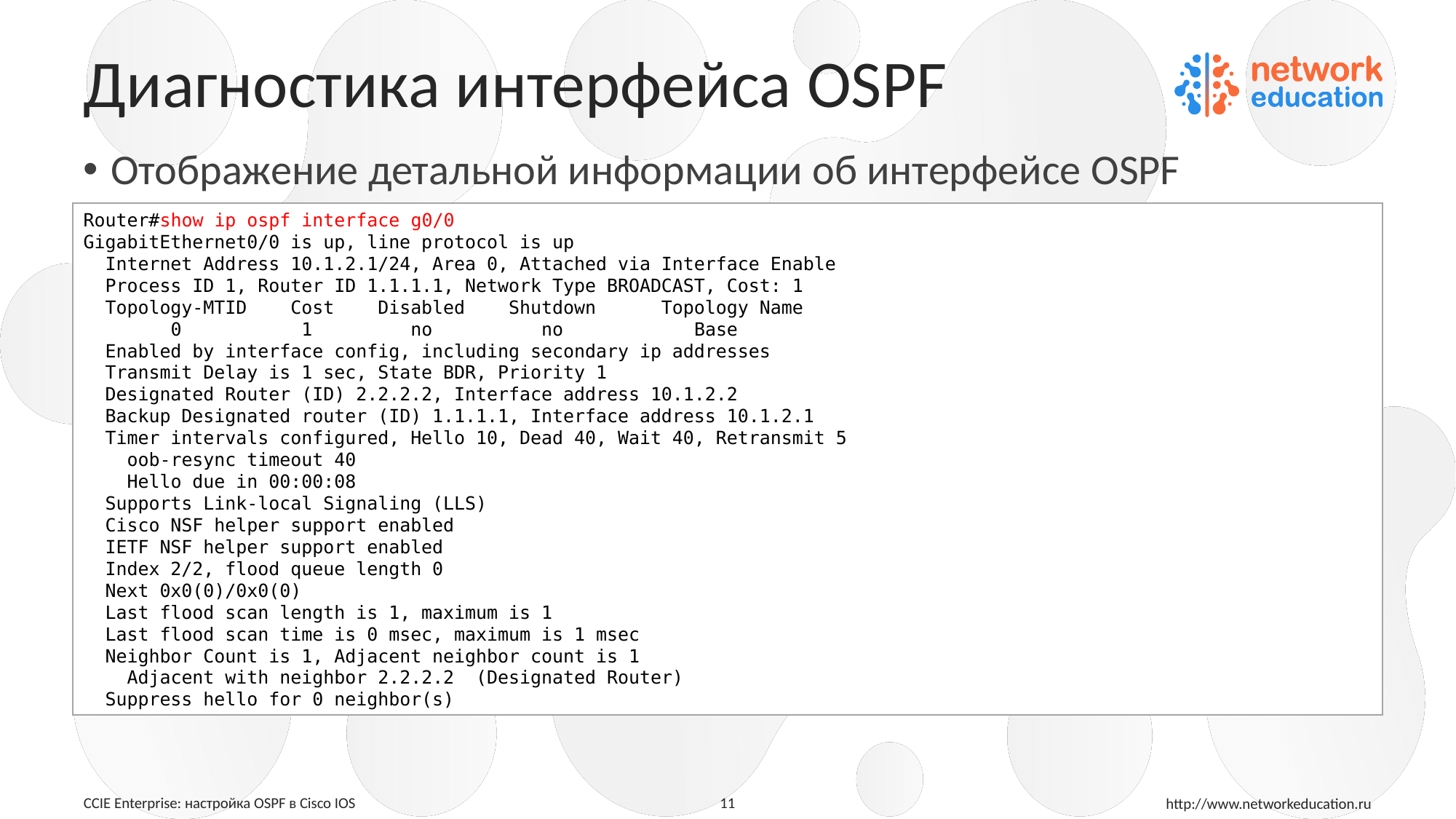

# Диагностика интерфейса OSPF
Отображение детальной информации об интерфейсе OSPF
Router#show ip ospf interface g0/0
GigabitEthernet0/0 is up, line protocol is up
  Internet Address 10.1.2.1/24, Area 0, Attached via Interface Enable
  Process ID 1, Router ID 1.1.1.1, Network Type BROADCAST, Cost: 1
  Topology-MTID    Cost    Disabled    Shutdown      Topology Name
        0           1         no          no            Base
  Enabled by interface config, including secondary ip addresses
  Transmit Delay is 1 sec, State BDR, Priority 1
  Designated Router (ID) 2.2.2.2, Interface address 10.1.2.2
  Backup Designated router (ID) 1.1.1.1, Interface address 10.1.2.1
  Timer intervals configured, Hello 10, Dead 40, Wait 40, Retransmit 5
    oob-resync timeout 40
    Hello due in 00:00:08
  Supports Link-local Signaling (LLS)
  Cisco NSF helper support enabled
  IETF NSF helper support enabled
  Index 2/2, flood queue length 0
  Next 0x0(0)/0x0(0)
  Last flood scan length is 1, maximum is 1
  Last flood scan time is 0 msec, maximum is 1 msec
  Neighbor Count is 1, Adjacent neighbor count is 1
    Adjacent with neighbor 2.2.2.2  (Designated Router)
  Suppress hello for 0 neighbor(s)
11
CCIE Enterprise: настройка OSPF в Cisco IOS